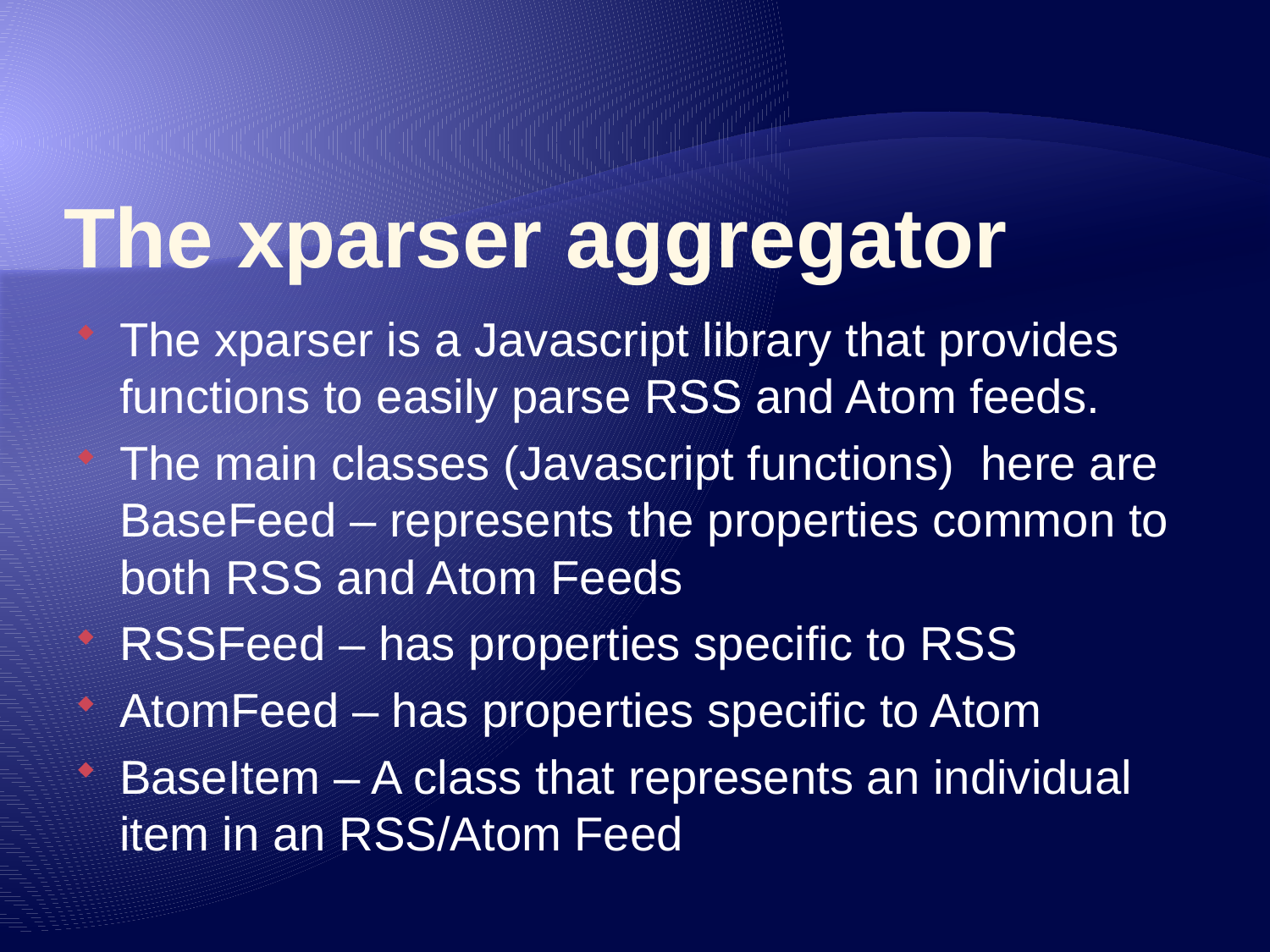

# The xparser aggregator
The xparser is a Javascript library that provides functions to easily parse RSS and Atom feeds.
The main classes (Javascript functions)  here are BaseFeed – represents the properties common to both RSS and Atom Feeds
RSSFeed – has properties specific to RSS
AtomFeed – has properties specific to Atom
BaseItem – A class that represents an individual item in an RSS/Atom Feed